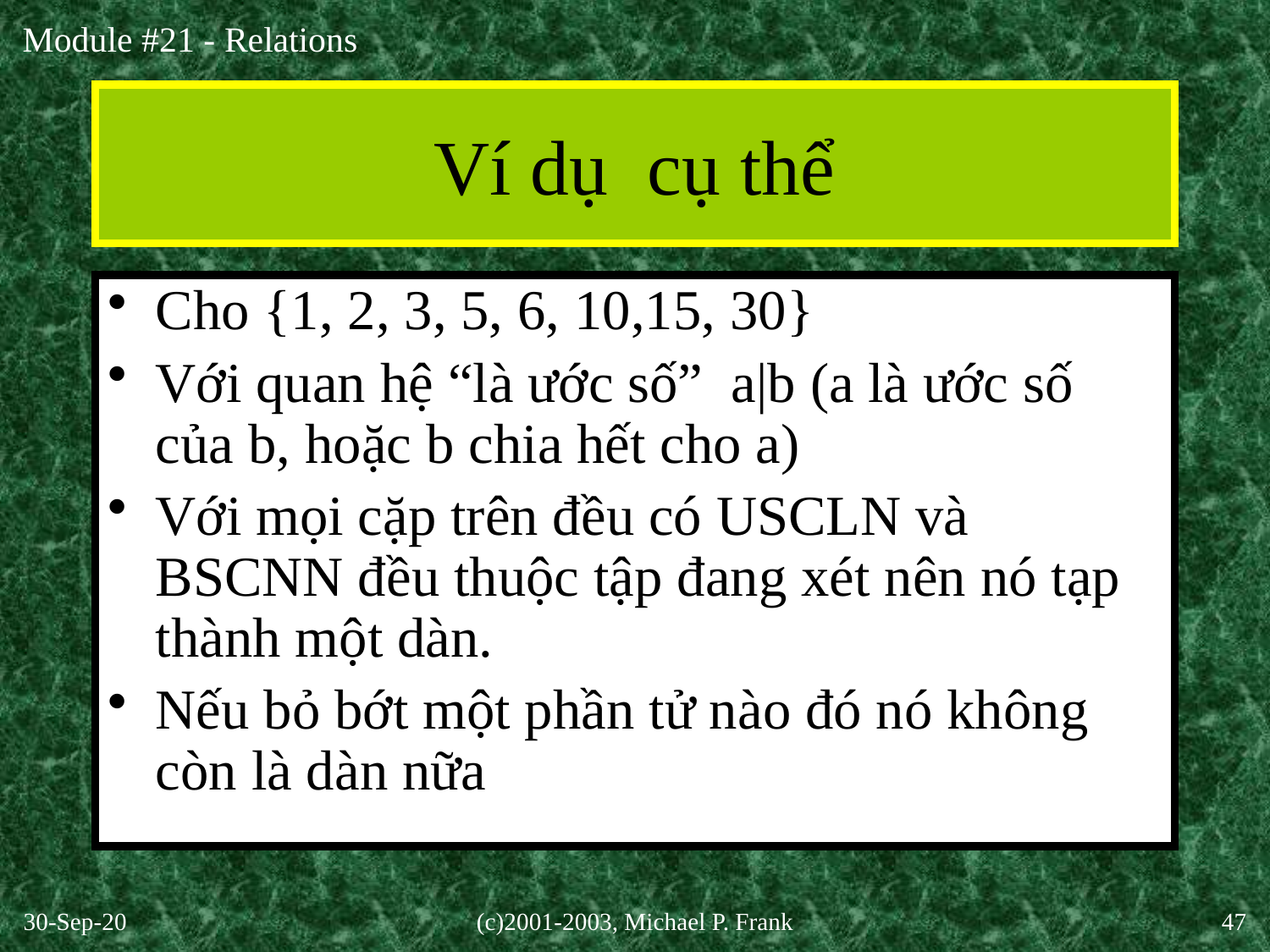

# Ví dụ  cụ thể
Cho {1, 2, 3, 5, 6, 10,15, 30}
Với quan hệ “là ước số”  a|b (a là ước số của b, hoặc b chia hết cho a)
Với mọi cặp trên đều có USCLN và BSCNN đều thuộc tập đang xét nên nó tạp thành một dàn.
Nếu bỏ bớt một phần tử nào đó nó không còn là dàn nữa

30-Sep-20
(c)2001-2003, Michael P. Frank
47